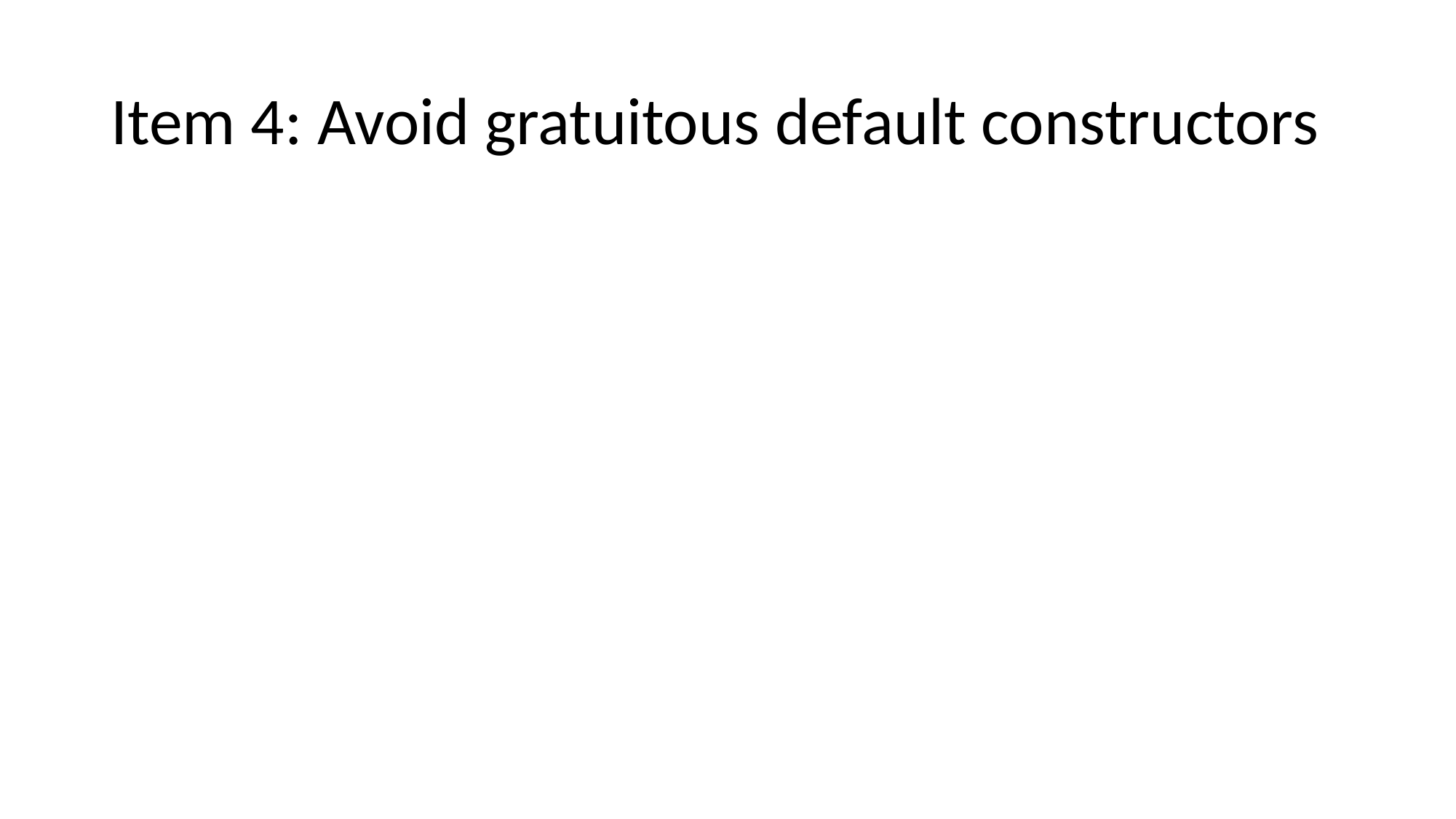

# Item 4: Avoid gratuitous default constructors